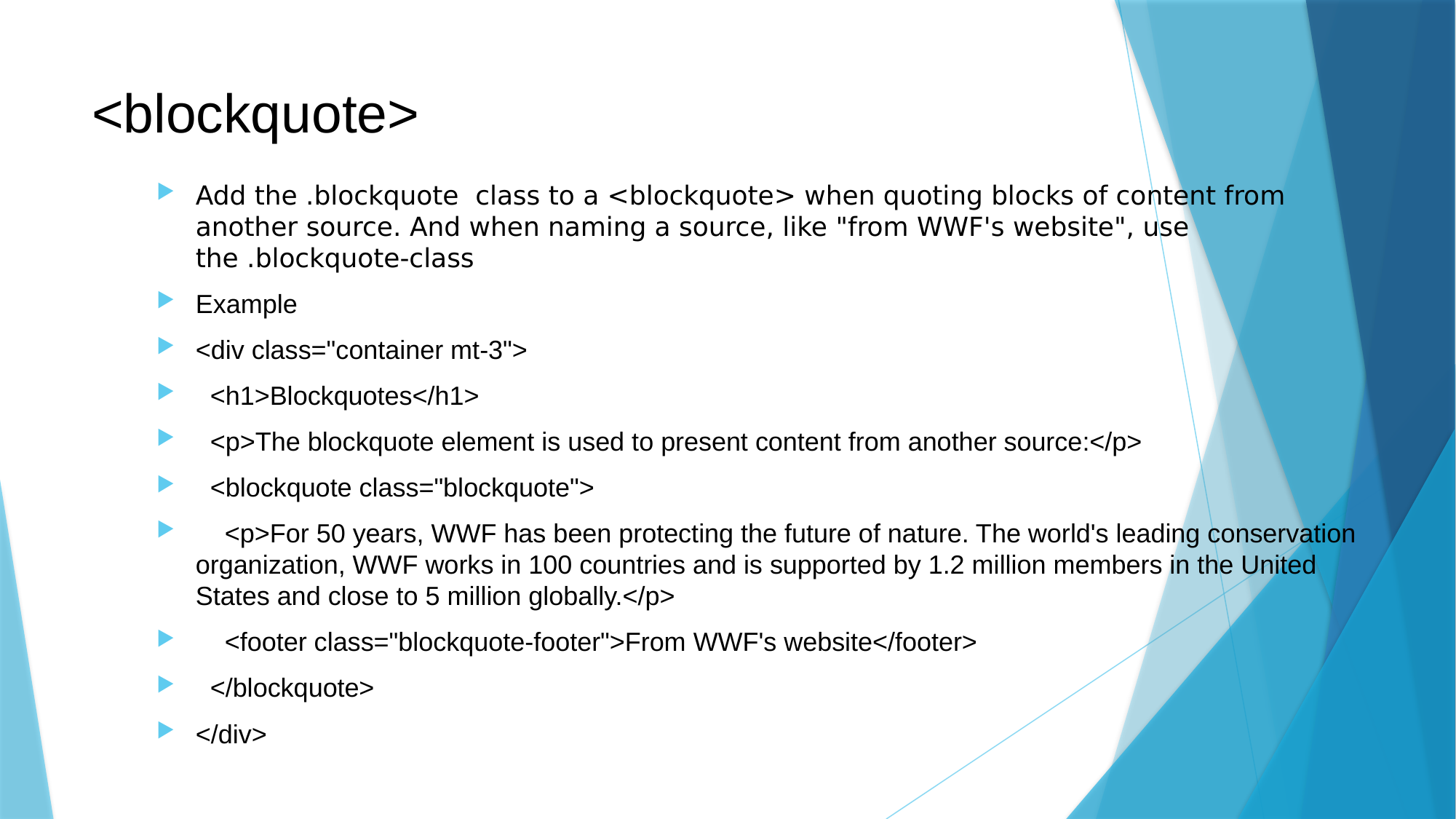

# <blockquote>
Add the .blockquote  class to a <blockquote> when quoting blocks of content from another source. And when naming a source, like "from WWF's website", use the .blockquote-class
Example
<div class="container mt-3">
  <h1>Blockquotes</h1>
  <p>The blockquote element is used to present content from another source:</p>
  <blockquote class="blockquote">
    <p>For 50 years, WWF has been protecting the future of nature. The world's leading conservation organization, WWF works in 100 countries and is supported by 1.2 million members in the United States and close to 5 million globally.</p>
    <footer class="blockquote-footer">From WWF's website</footer>
  </blockquote>
</div>